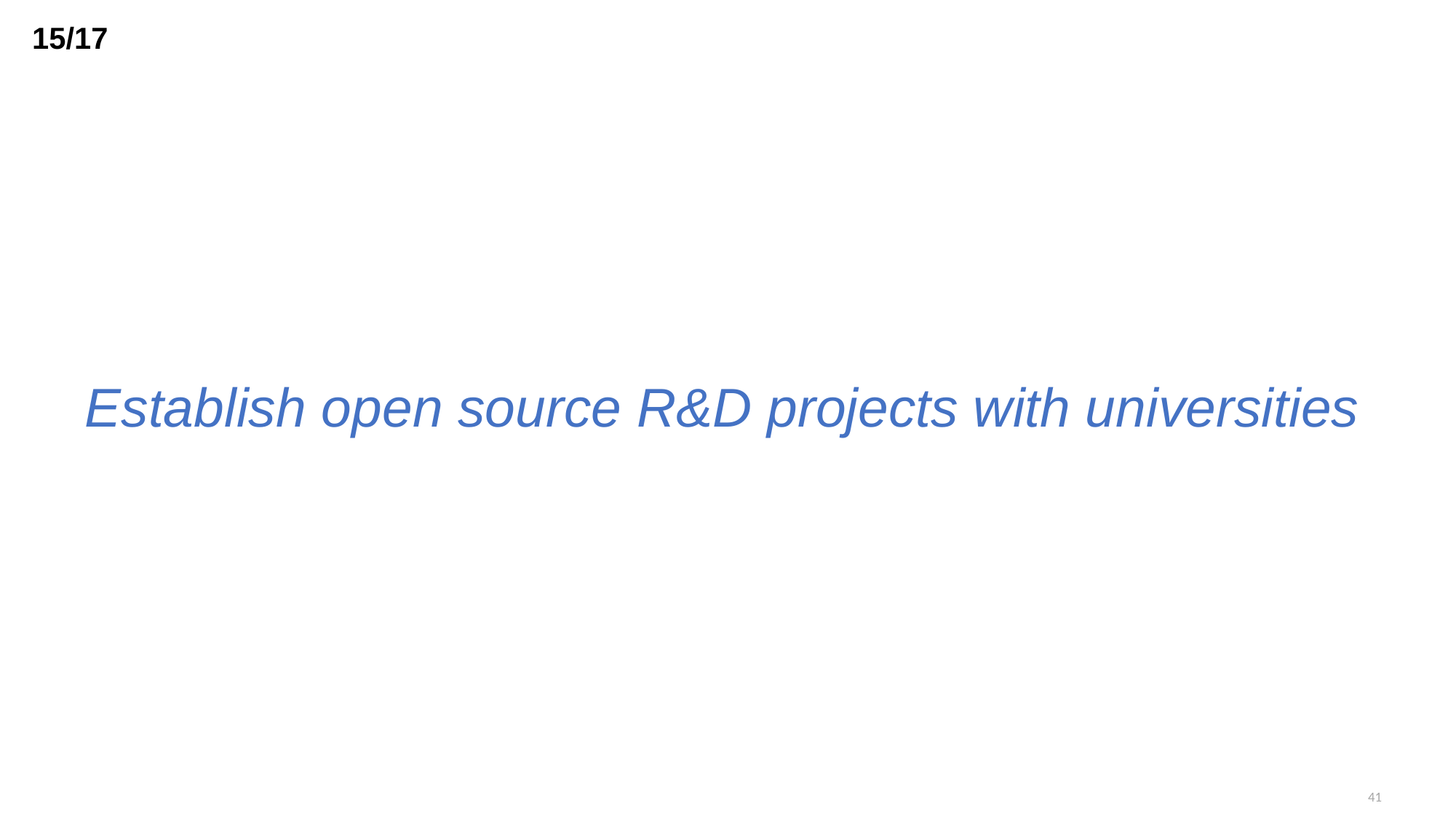

15/17
Establish open source R&D projects with universities